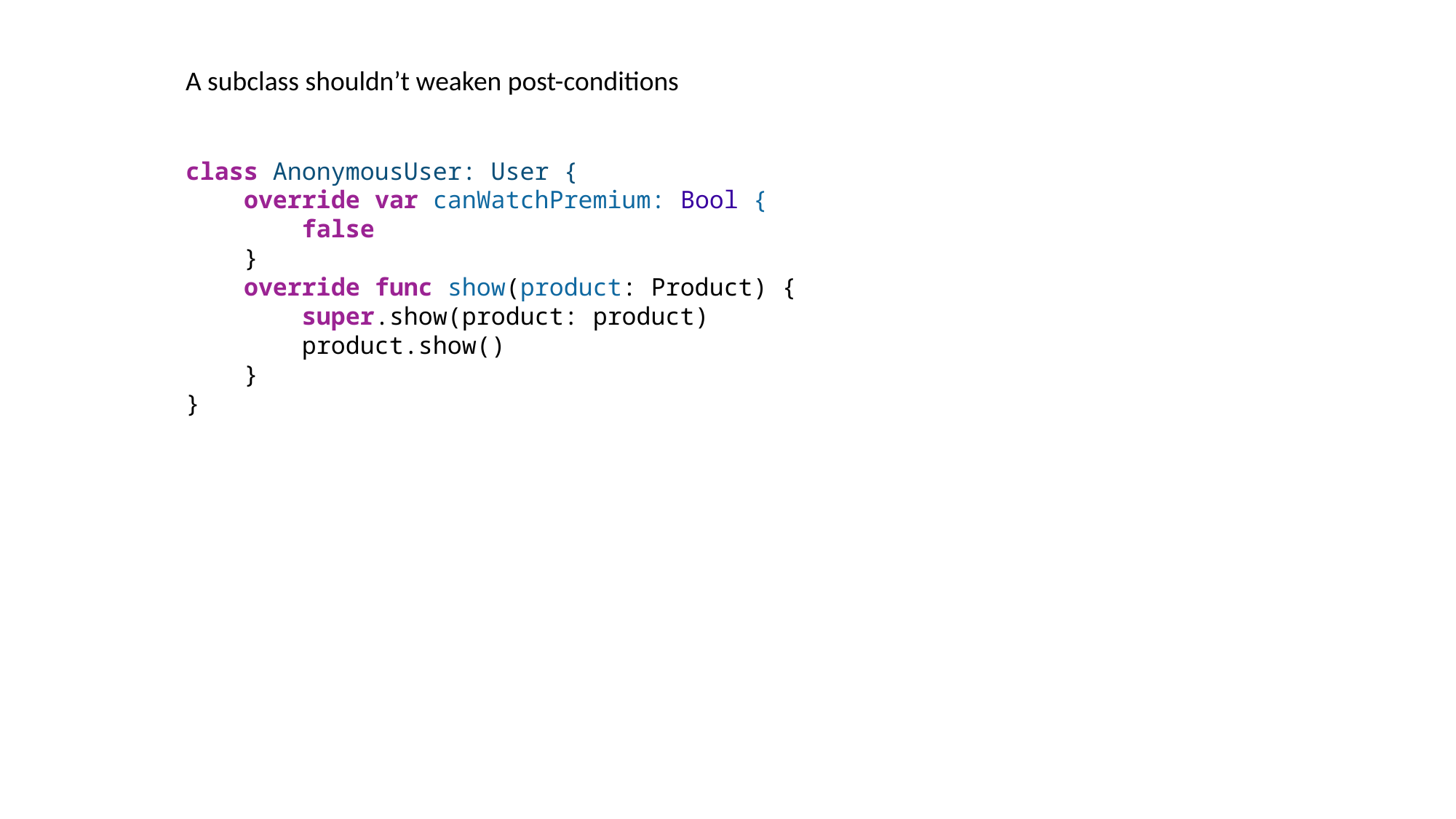

A sub­class shouldn’t weak­en post-con­di­tions
class AnonymousUser: User {
    override var canWatchPremium: Bool {
        false
    }
    override func show(product: Product) {
        super.show(product: product)
        product.show()
    }
}